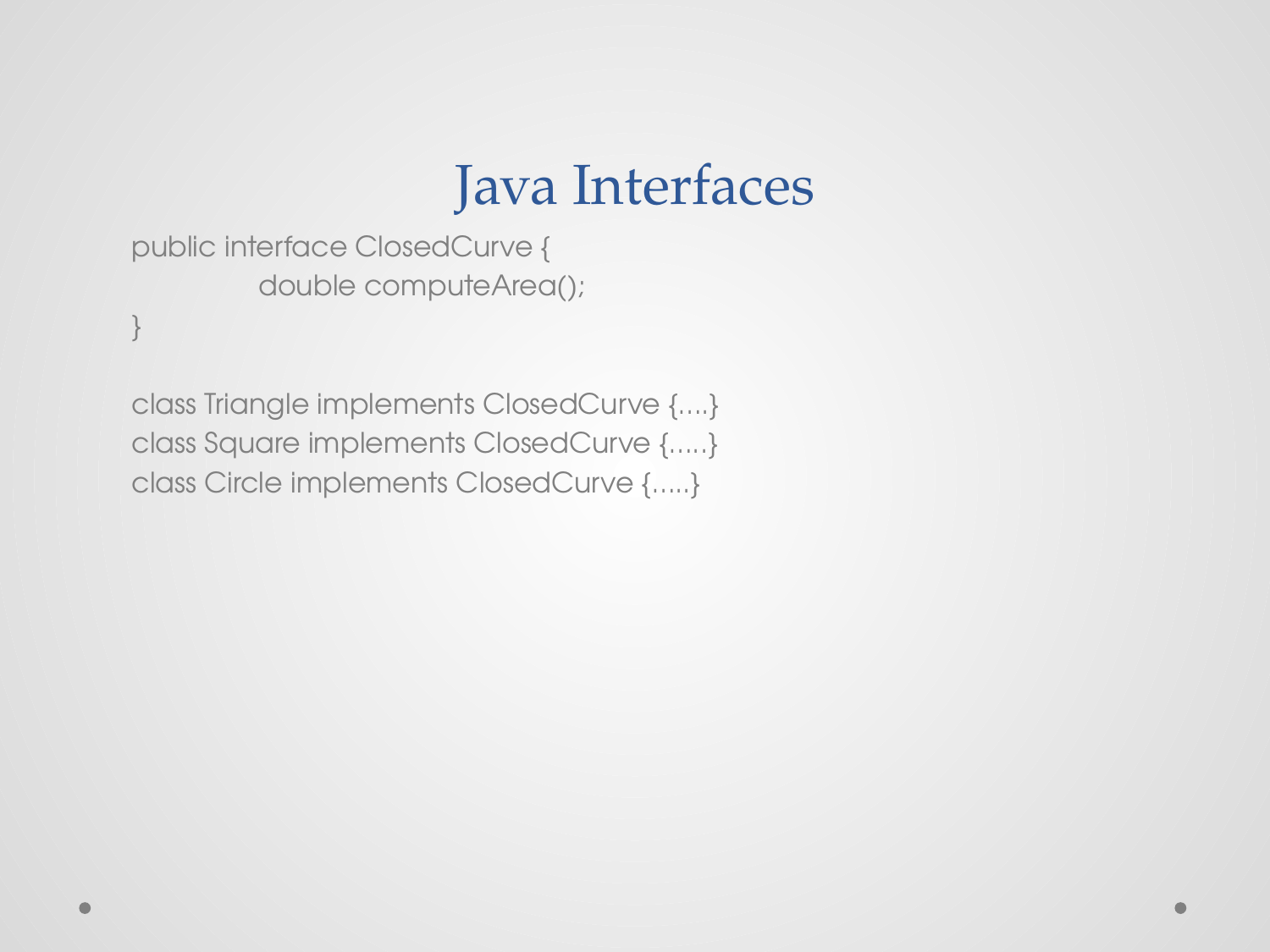

# Java Interfaces
public interface ClosedCurve {
	double computeArea();
}

class Triangle implements ClosedCurve {….}
class Square implements ClosedCurve {…..}
class Circle implements ClosedCurve {…..}